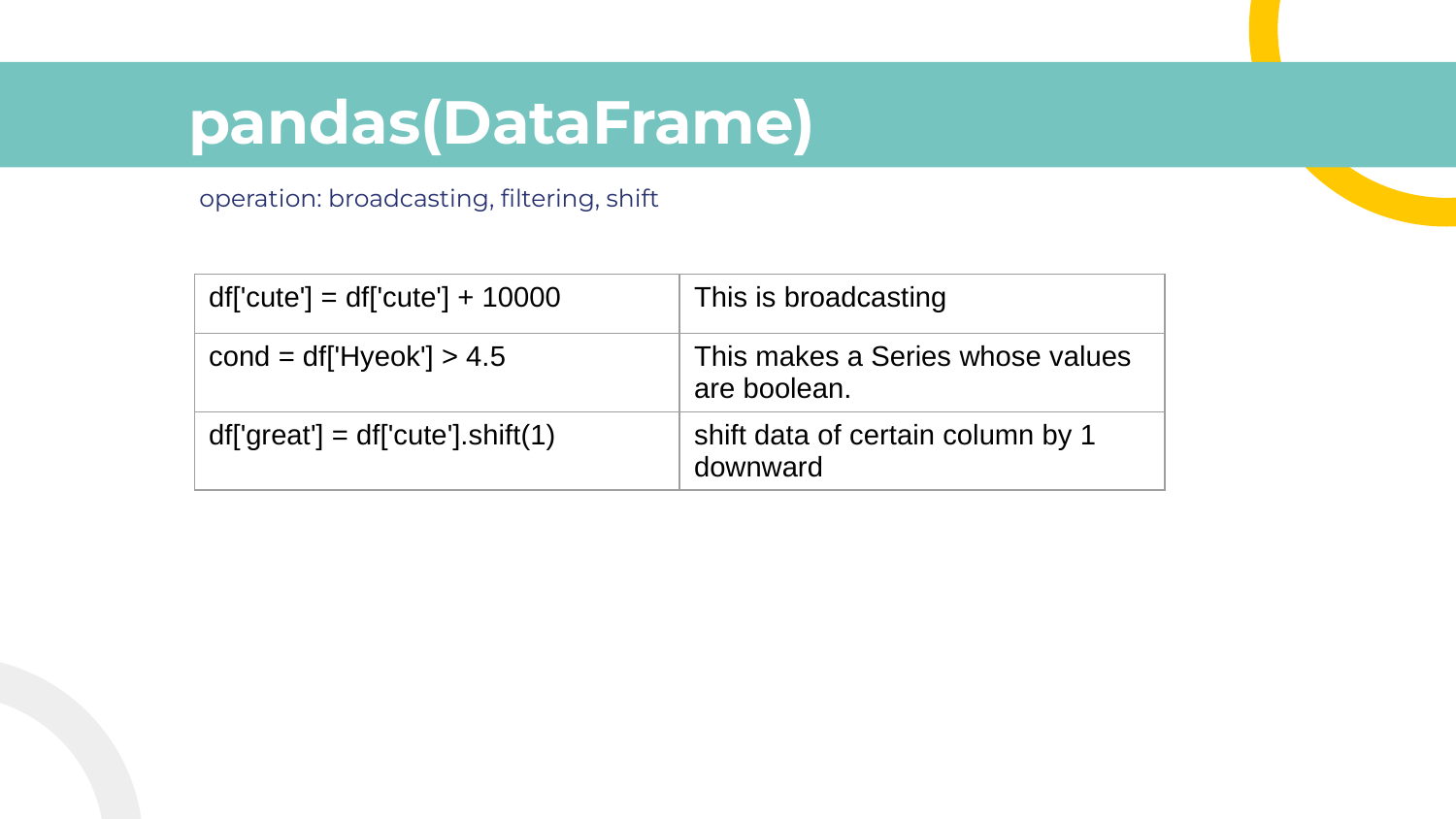

# pandas(DataFrame)
operation: broadcasting, filtering, shift
| df['cute'] = df['cute'] + 10000 | This is broadcasting |
| --- | --- |
| cond = df['Hyeok'] > 4.5 | This makes a Series whose values are boolean. |
| df['great'] = df['cute'].shift(1) | shift data of certain column by 1 downward |